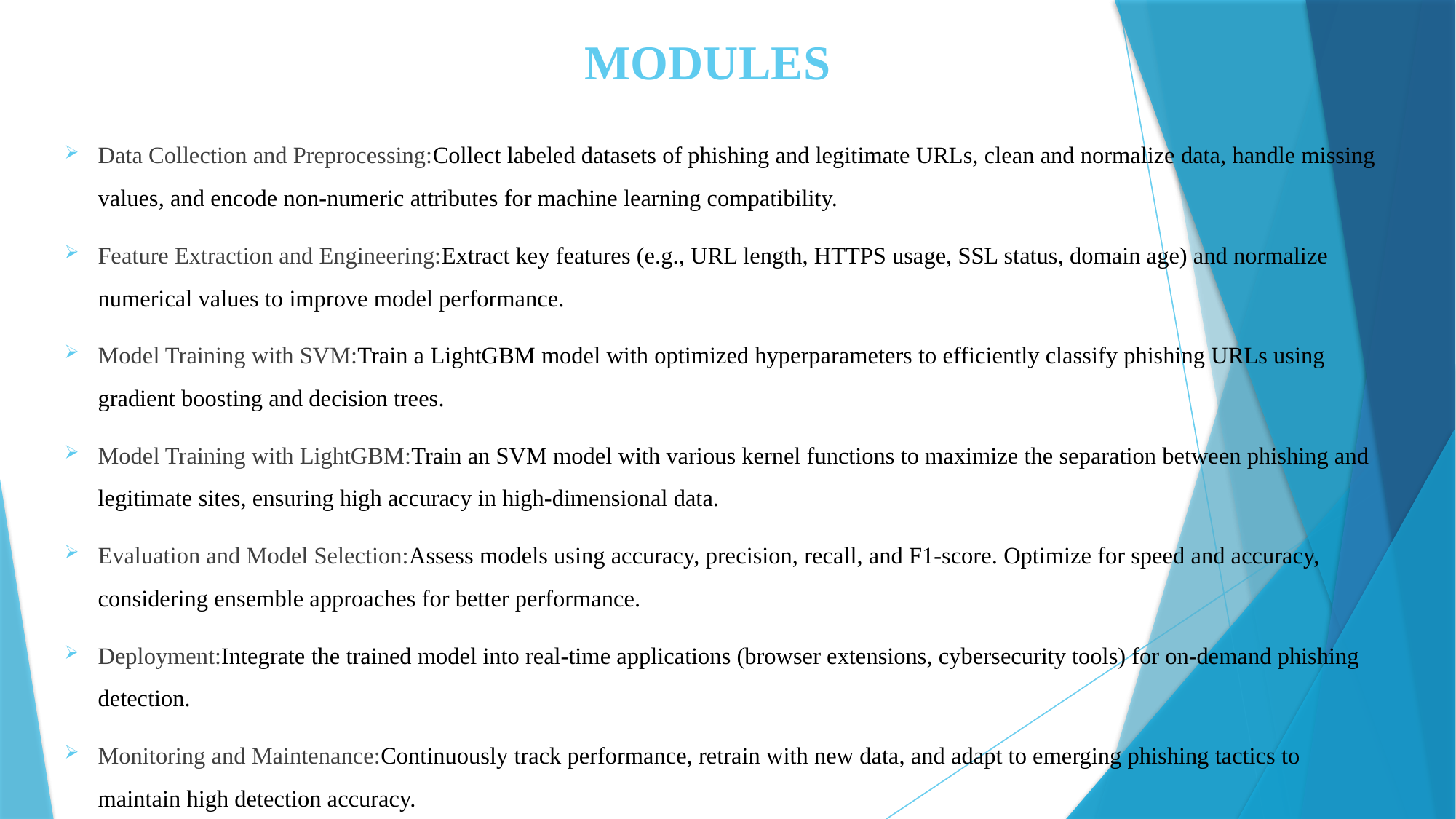

MODULES

Data Collection and Preprocessing:Collect labeled datasets of phishing and legitimate URLs, clean and normalize data, handle missing values, and encode non-numeric attributes for machine learning compatibility.
Feature Extraction and Engineering:Extract key features (e.g., URL length, HTTPS usage, SSL status, domain age) and normalize numerical values to improve model performance.
Model Training with SVM:Train a LightGBM model with optimized hyperparameters to efficiently classify phishing URLs using gradient boosting and decision trees.
Model Training with LightGBM:Train an SVM model with various kernel functions to maximize the separation between phishing and legitimate sites, ensuring high accuracy in high-dimensional data.
Evaluation and Model Selection:Assess models using accuracy, precision, recall, and F1-score. Optimize for speed and accuracy, considering ensemble approaches for better performance.
Deployment:Integrate the trained model into real-time applications (browser extensions, cybersecurity tools) for on-demand phishing detection.
Monitoring and Maintenance:Continuously track performance, retrain with new data, and adapt to emerging phishing tactics to maintain high detection accuracy.